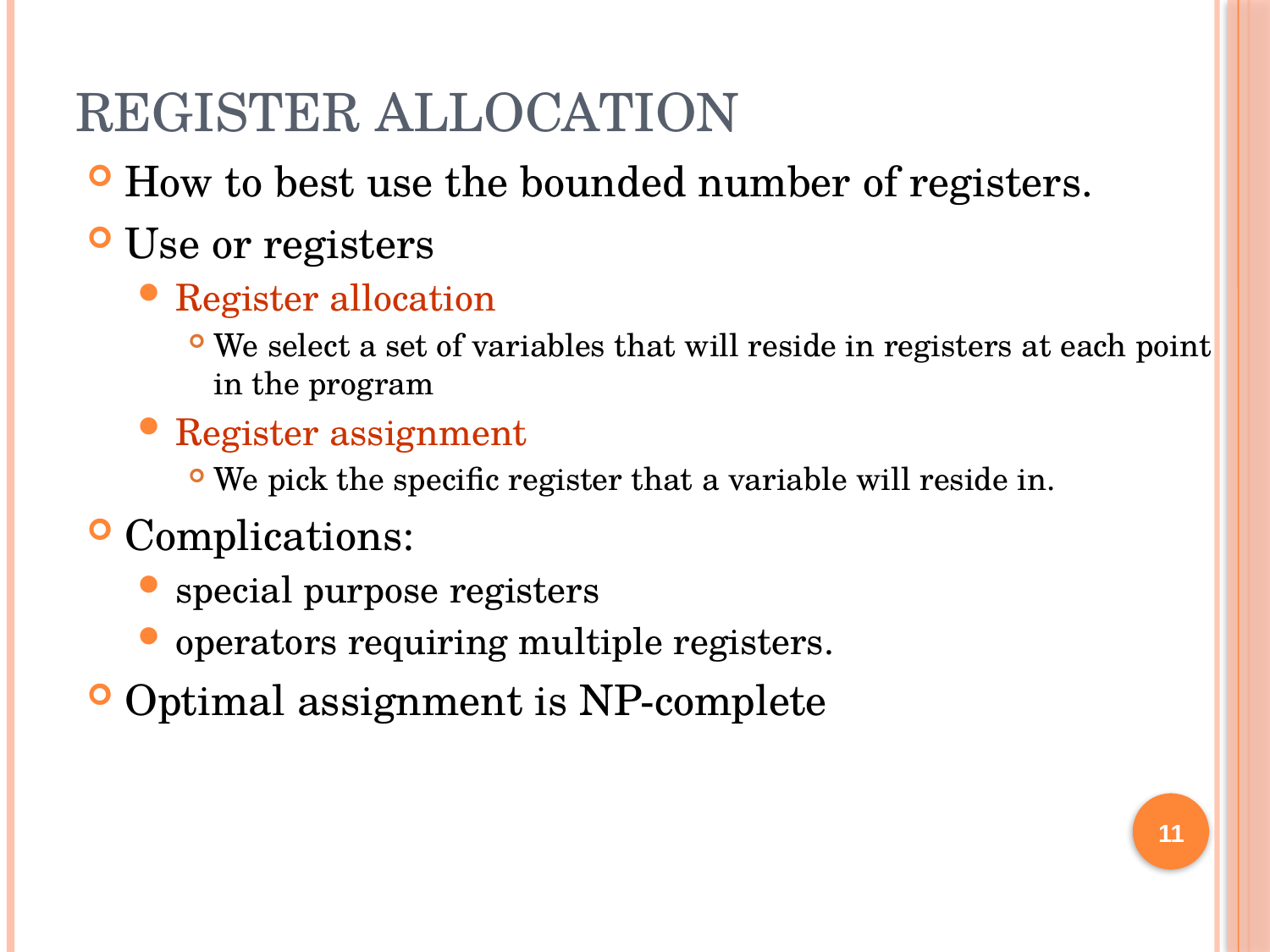

# Register Allocation
How to best use the bounded number of registers.
Use or registers
Register allocation
We select a set of variables that will reside in registers at each point in the program
Register assignment
We pick the specific register that a variable will reside in.
Complications:
special purpose registers
operators requiring multiple registers.
Optimal assignment is NP-complete
11